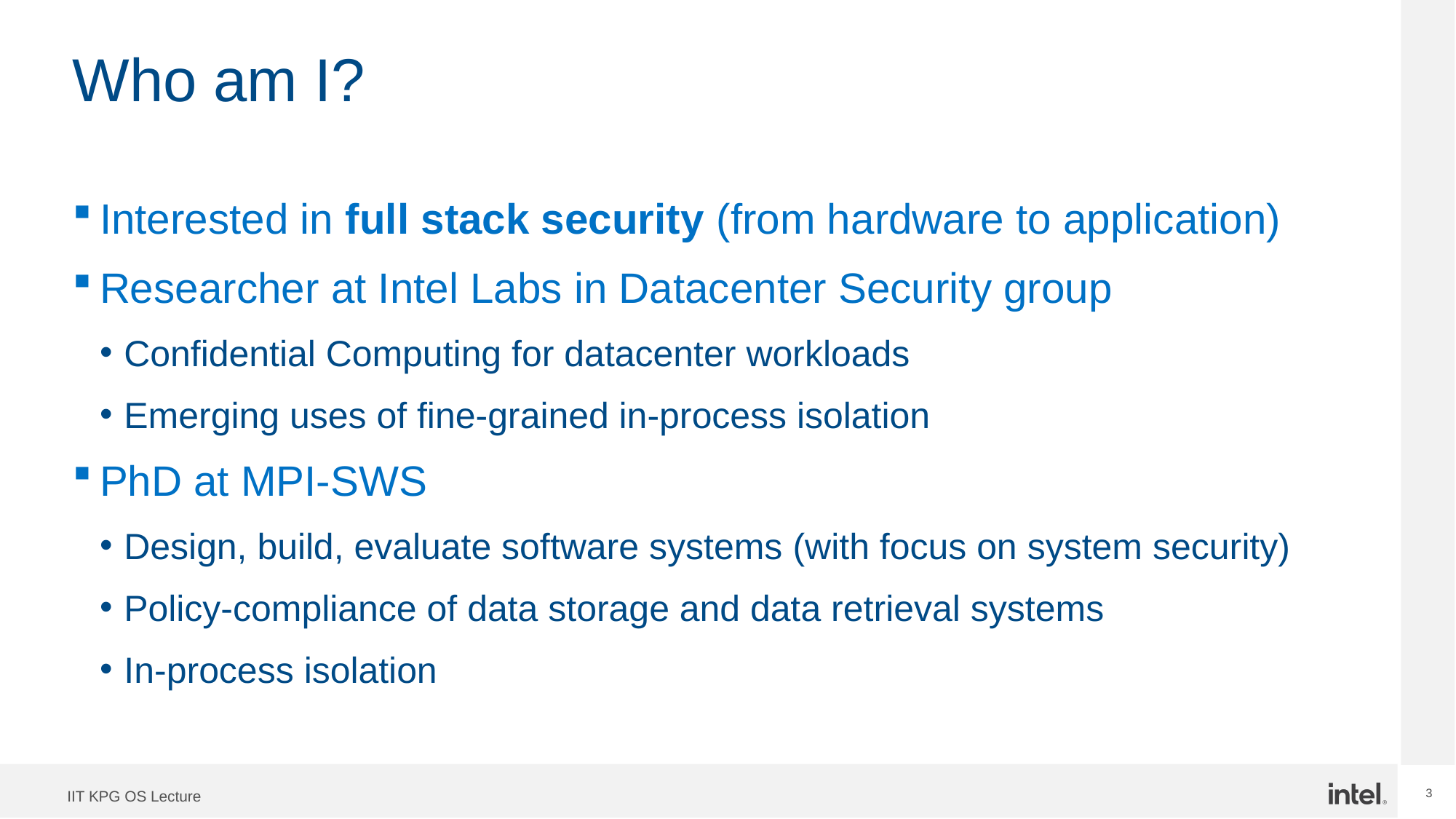

# Who am I?
Interested in full stack security (from hardware to application)
Researcher at Intel Labs in Datacenter Security group
Confidential Computing for datacenter workloads
Emerging uses of fine-grained in-process isolation
PhD at MPI-SWS
Design, build, evaluate software systems (with focus on system security)
Policy-compliance of data storage and data retrieval systems
In-process isolation